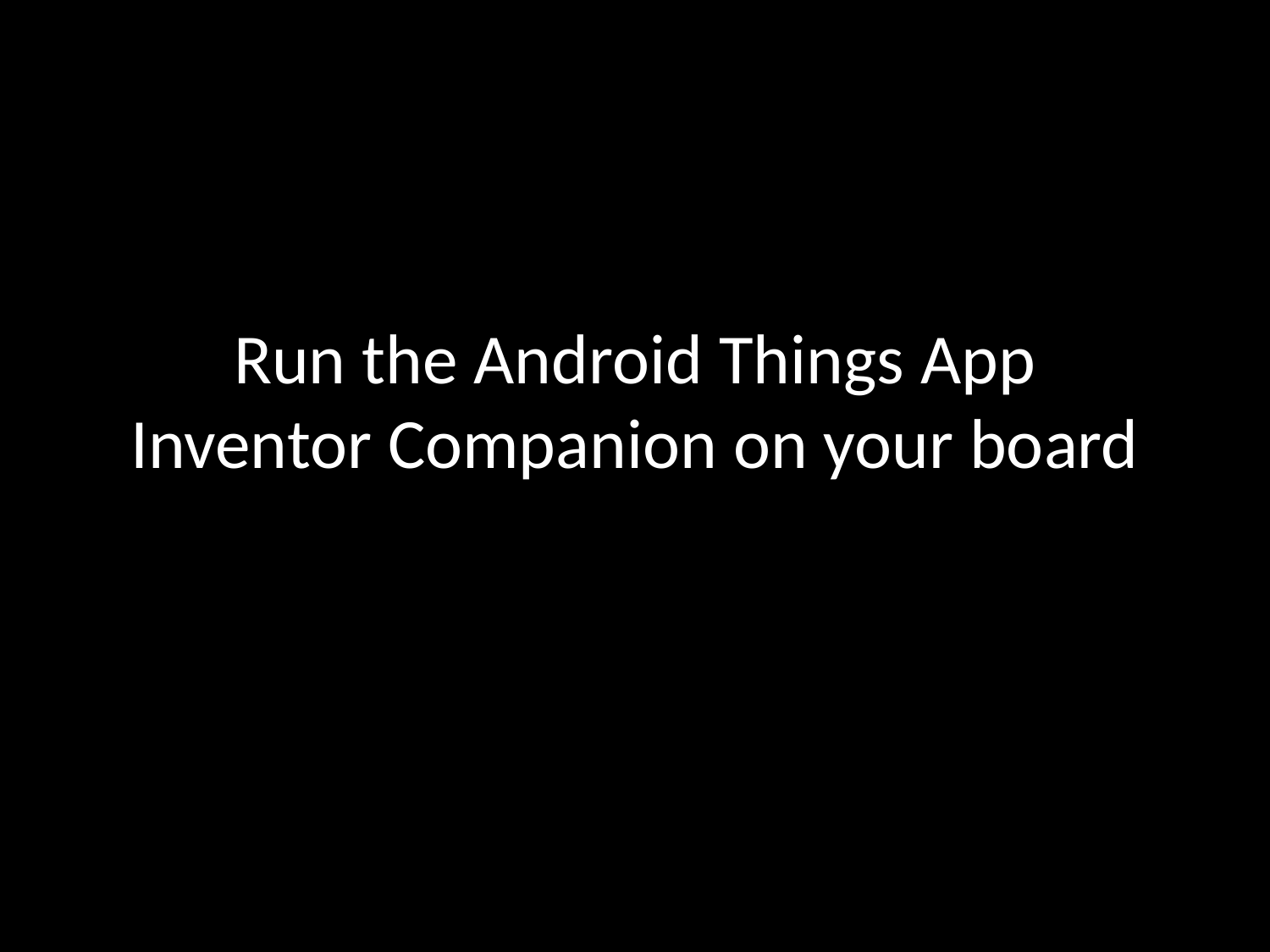

# Run the Android Things App Inventor Companion on your board